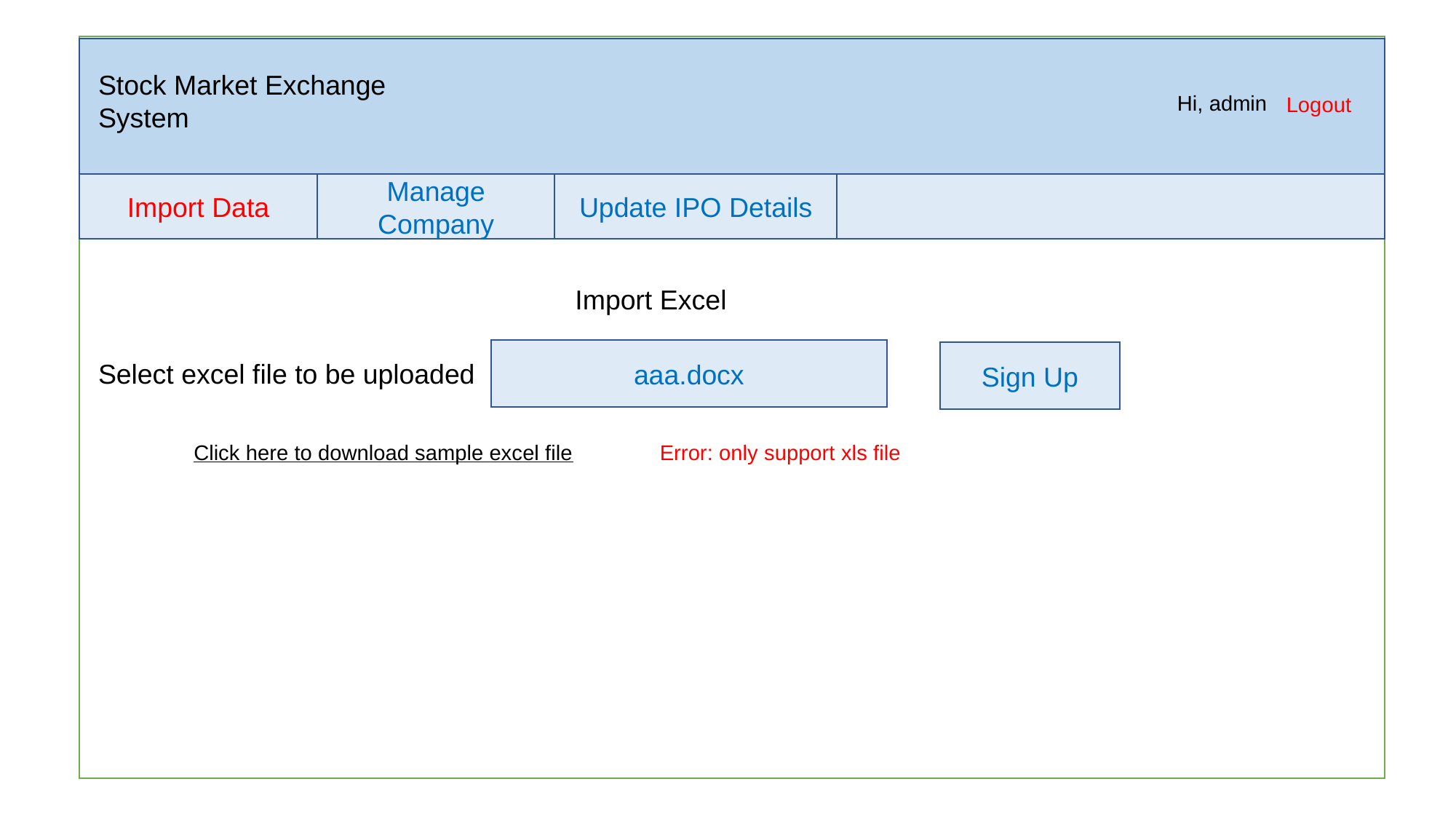

Stock Market Exchange System
Hi, admin
Logout

Import Data
Manage Company
Update IPO Details
Import Excel
aaa.docx
Sign Up
Select excel file to be uploaded
Click here to download sample excel file
Error: only support xls file